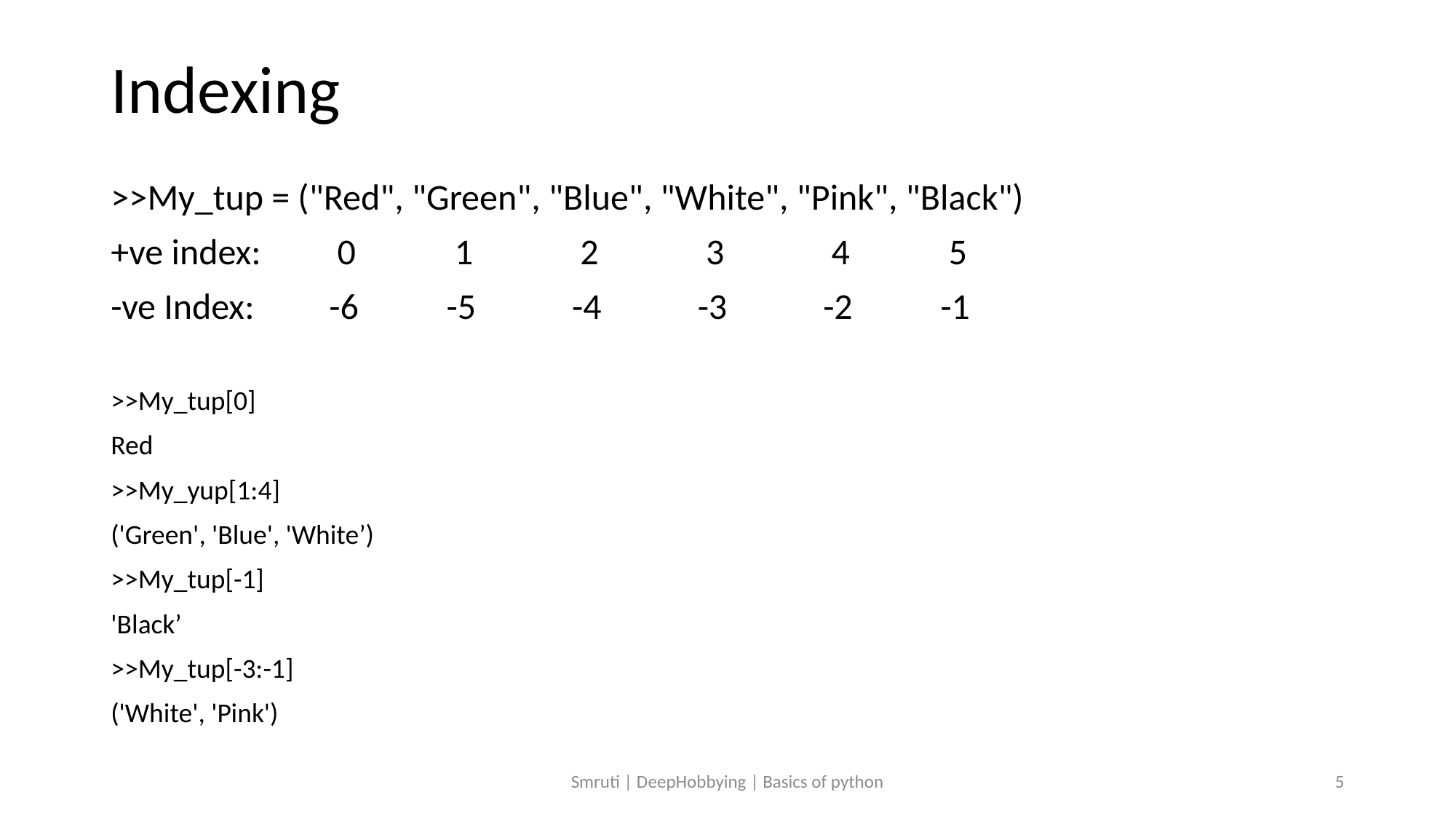

# Indexing
>>My_tup = ("Red", "Green", "Blue", "White", "Pink", "Black")
+ve index:	 0	  1	    2	      3	        4	         5
-ve Index:	-6	 -5	   -4	     -3	       -2	        -1

>>My_tup[0]
Red
>>My_yup[1:4]
('Green', 'Blue', 'White’)
>>My_tup[-1]
'Black’
>>My_tup[-3:-1]
('White', 'Pink')
Smruti | DeepHobbying | Basics of python
5